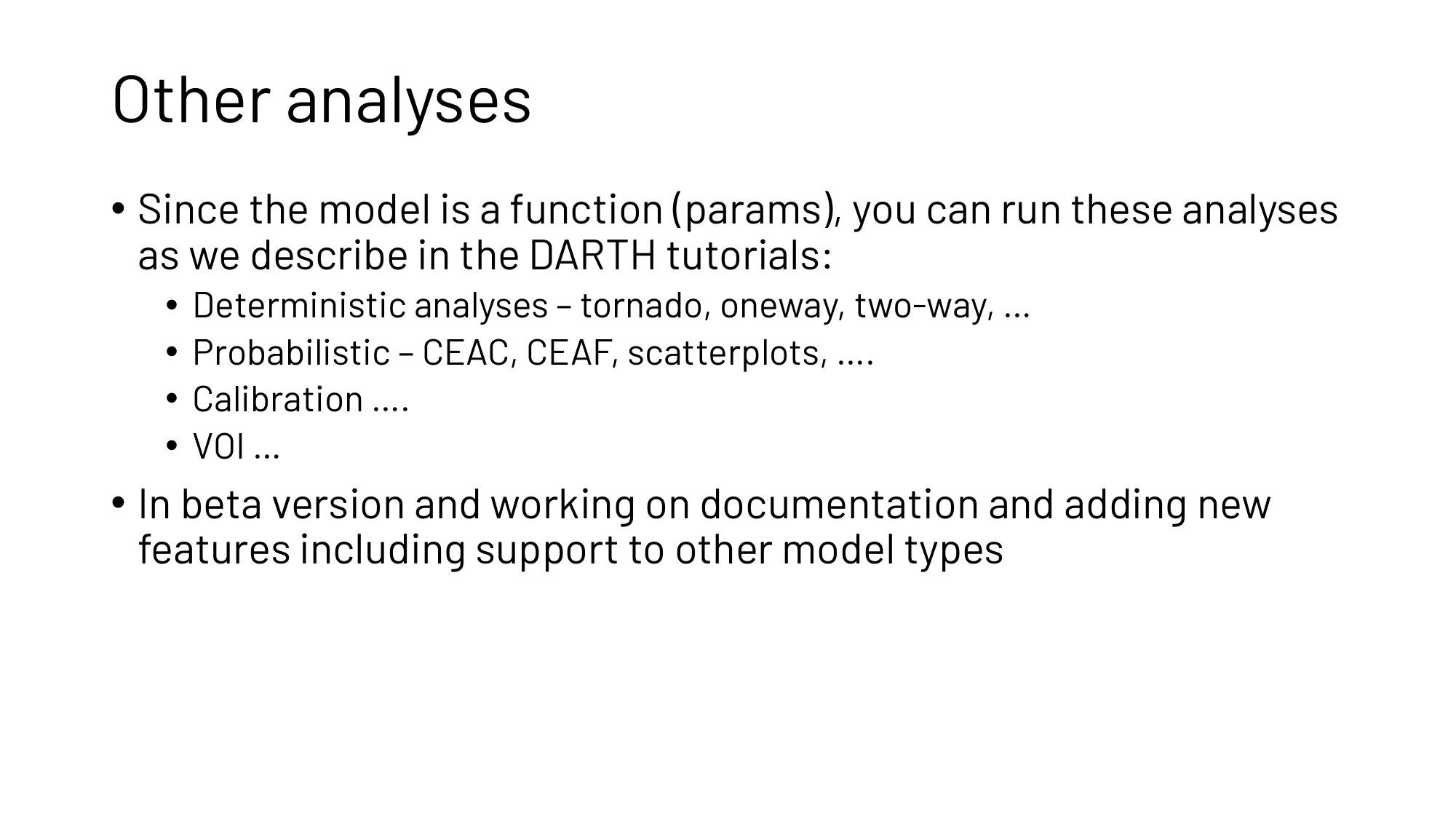

# Other analyses
Since the model is a function (params), you can run these analyses as we describe in the DARTH tutorials:
Deterministic analyses – tornado, oneway, two-way, …
Probabilistic – CEAC, CEAF, scatterplots, ….
Calibration ….
VOI …
In beta version and working on documentation and adding new features including support to other model types